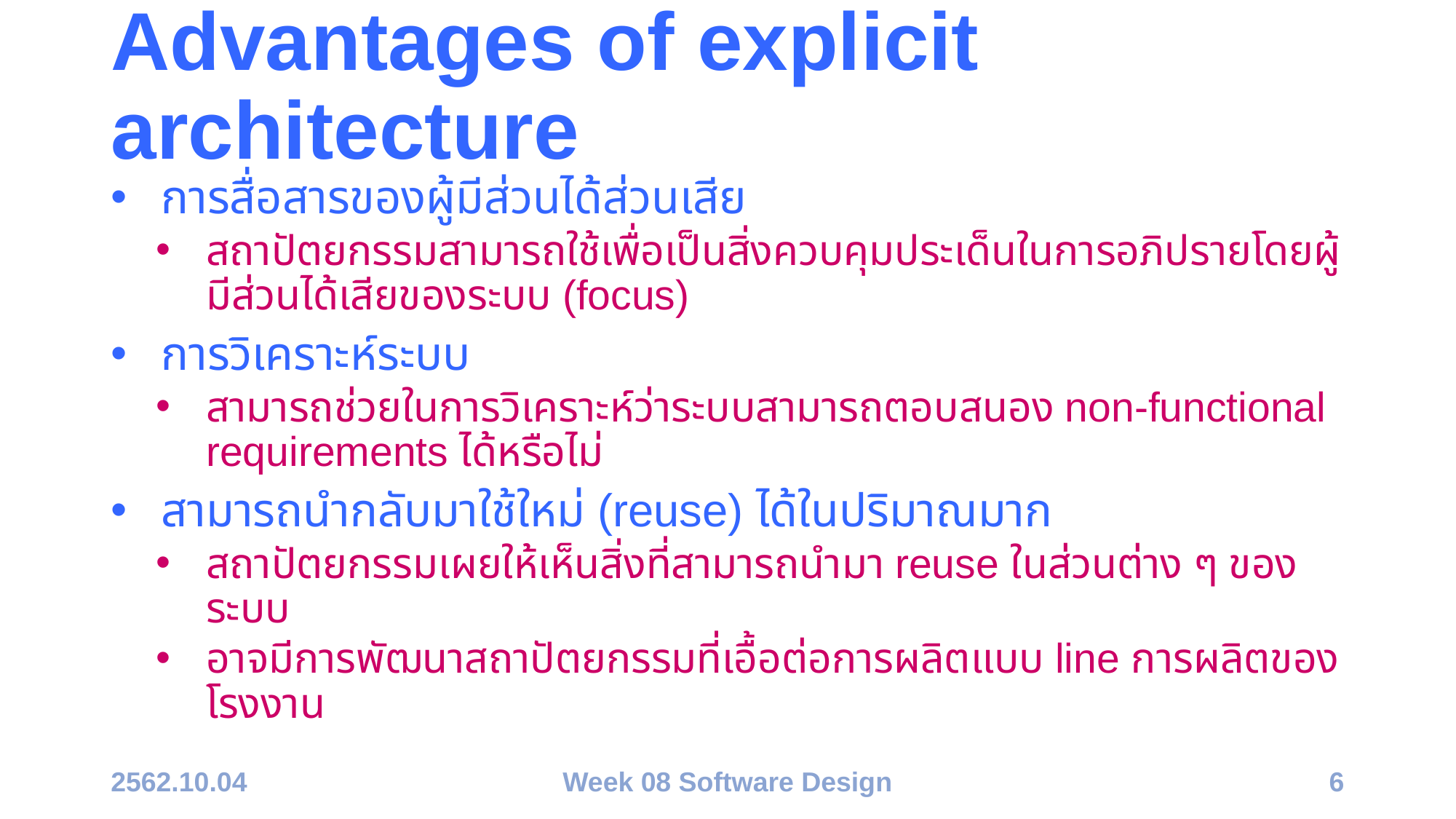

# Advantages of explicit architecture
การสื่อสารของผู้มีส่วนได้ส่วนเสีย
สถาปัตยกรรมสามารถใช้เพื่อเป็นสิ่งควบคุมประเด็นในการอภิปรายโดยผู้มีส่วนได้เสียของระบบ (focus)
การวิเคราะห์ระบบ
สามารถช่วยในการวิเคราะห์ว่าระบบสามารถตอบสนอง non-functional requirements ได้หรือไม่
สามารถนำกลับมาใช้ใหม่ (reuse) ได้ในปริมาณมาก
สถาปัตยกรรมเผยให้เห็นสิ่งที่สามารถนำมา reuse ในส่วนต่าง ๆ ของระบบ
อาจมีการพัฒนาสถาปัตยกรรมที่เอื้อต่อการผลิตแบบ line การผลิตของโรงงาน
2562.10.04
Week 08 Software Design
6